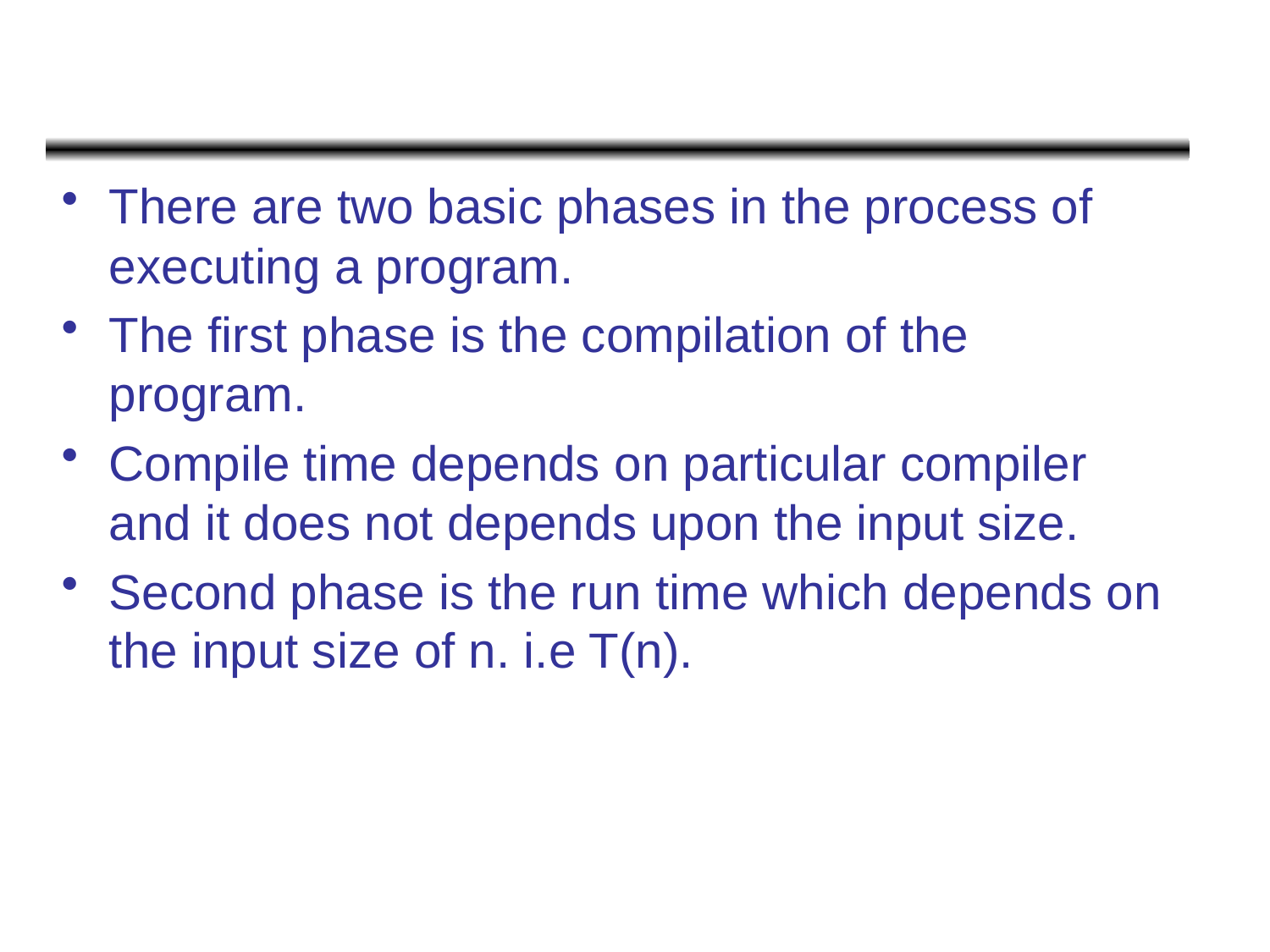

#
There are two basic phases in the process of executing a program.
The first phase is the compilation of the program.
Compile time depends on particular compiler and it does not depends upon the input size.
Second phase is the run time which depends on the input size of n. i.e T(n).